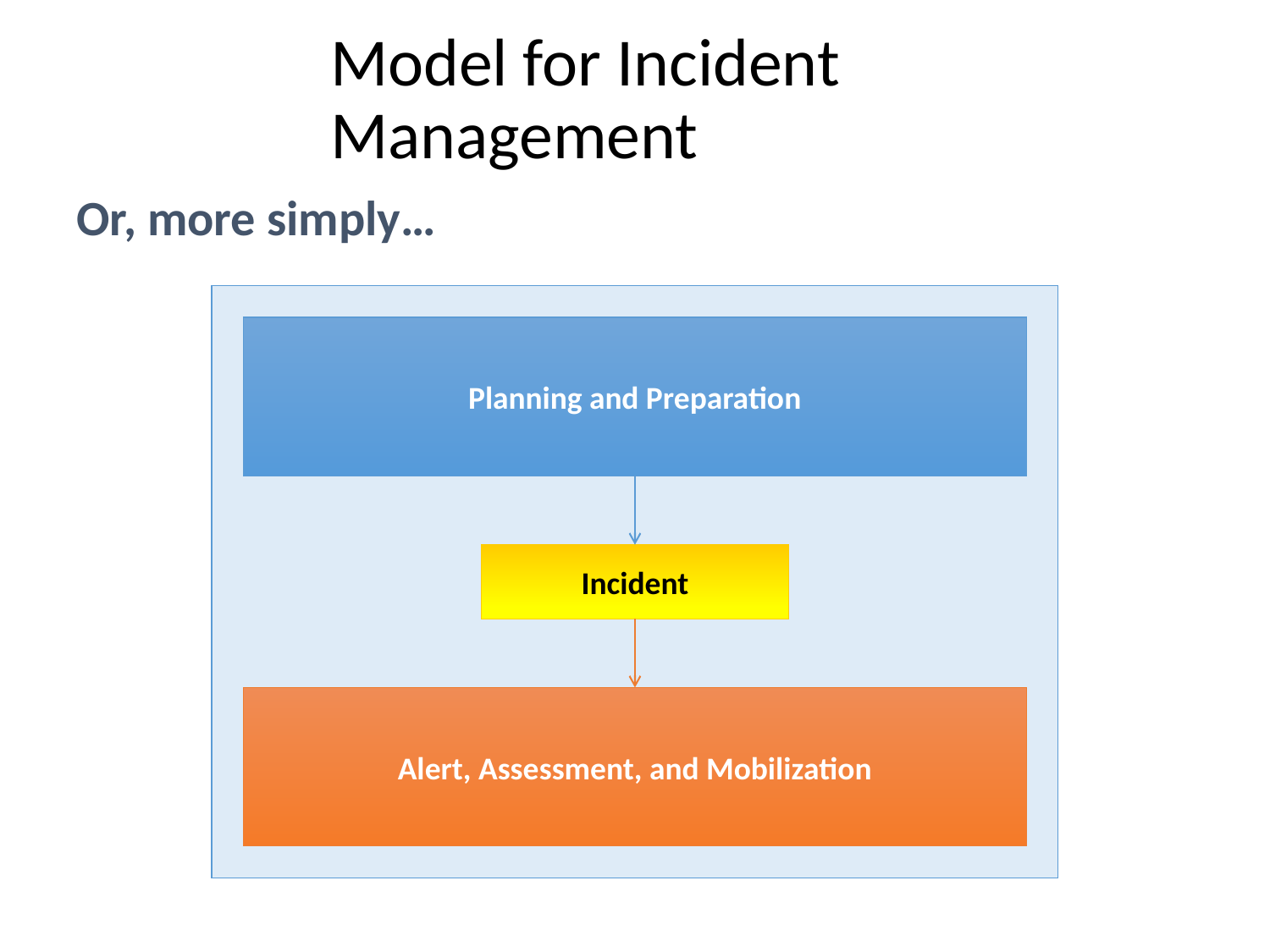

# Model for Incident Management
Or, more simply…

Planning and Preparation
Incident
Alert, Assessment, and Mobilization